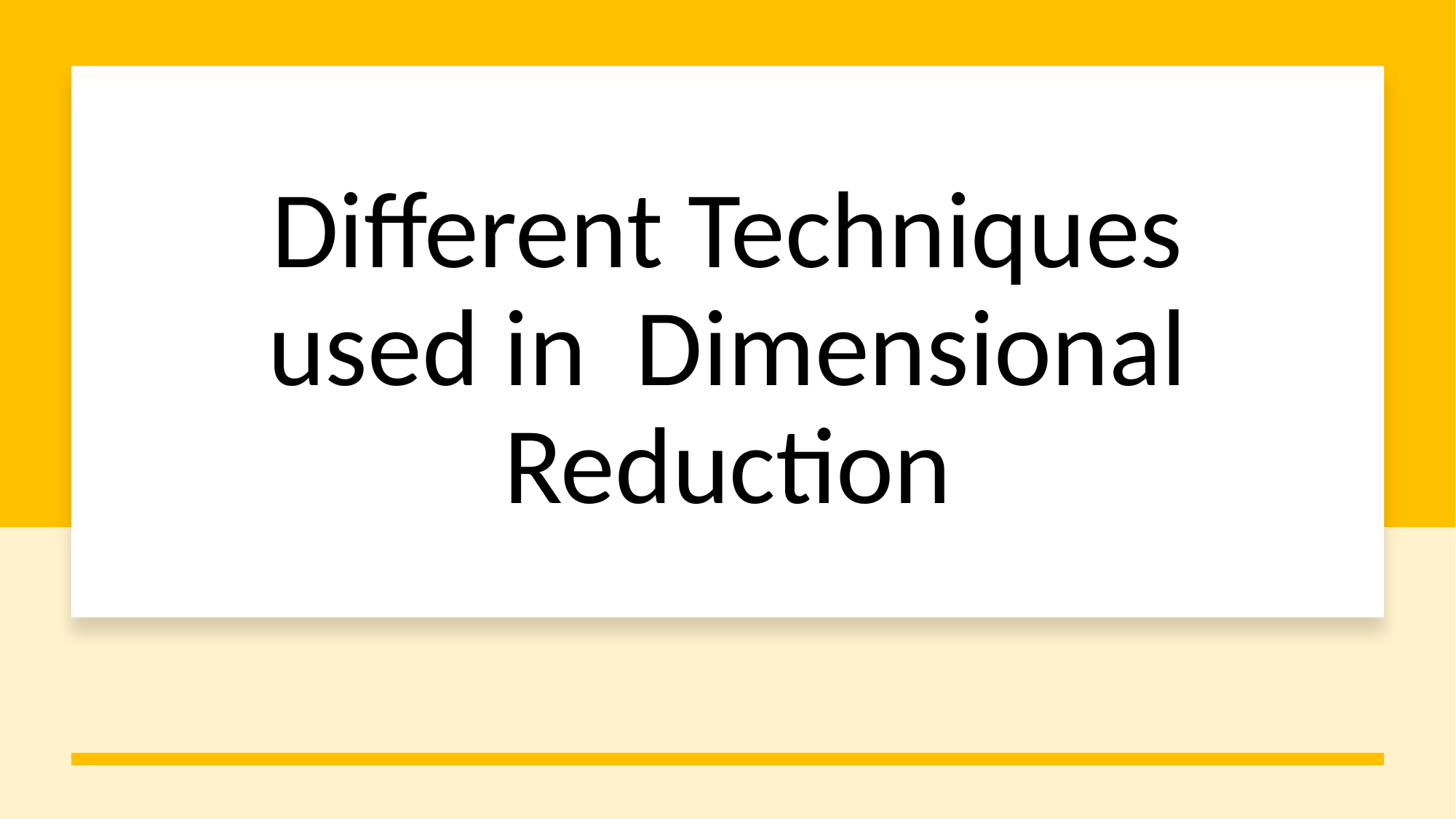

# Different Techniques used in  Dimensional Reduction